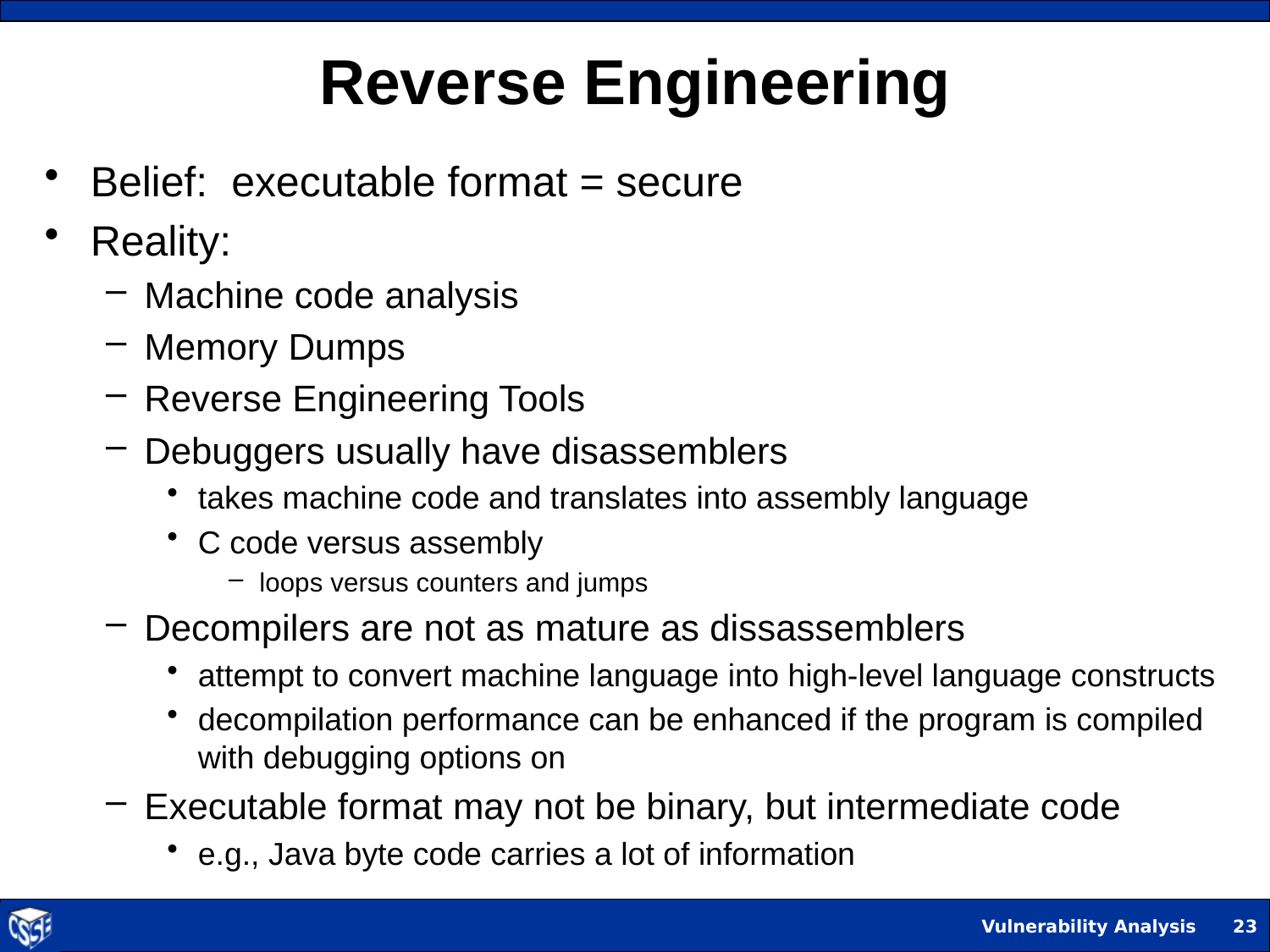

# Reverse Engineering
Belief:  executable format = secure
Reality:
Machine code analysis
Memory Dumps
Reverse Engineering Tools
Debuggers usually have disassemblers
takes machine code and translates into assembly language
C code versus assembly
loops versus counters and jumps
Decompilers are not as mature as dissassemblers
attempt to convert machine language into high-level language constructs
decompilation performance can be enhanced if the program is compiled with debugging options on
Executable format may not be binary, but intermediate code
e.g., Java byte code carries a lot of information